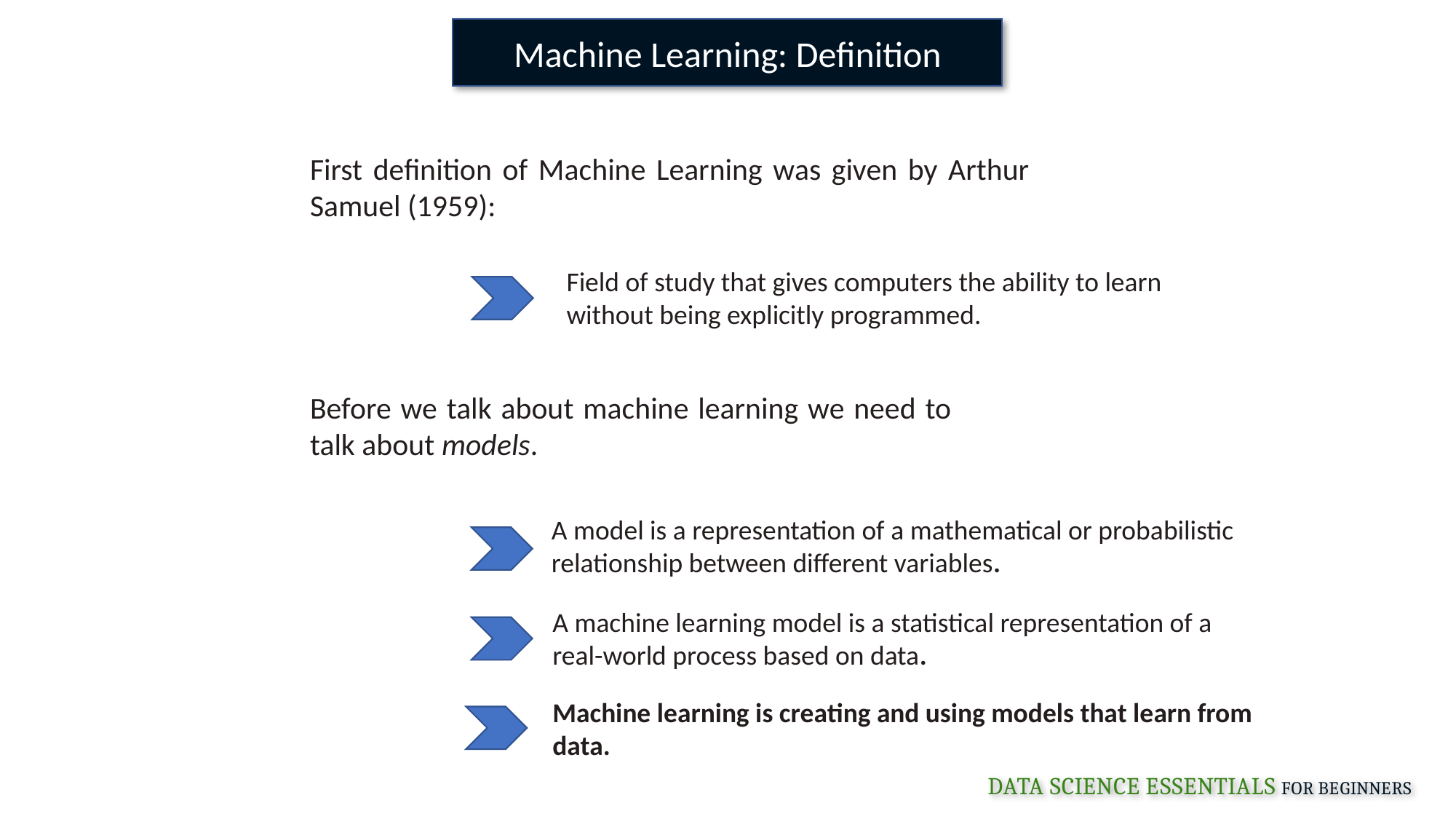

Machine Learning: Definition
First definition of Machine Learning was given by Arthur Samuel (1959):
Field of study that gives computers the ability to learn without being explicitly programmed.

Before we talk about machine learning we need to talk about models.
A model is a representation of a mathematical or probabilistic  relationship between different variables.

A machine learning model is a statistical representation of a real-world process based on data.

Machine learning is creating and using models that learn from data.

DATA SCIENCE ESSENTIALS FOR BEGINNERS